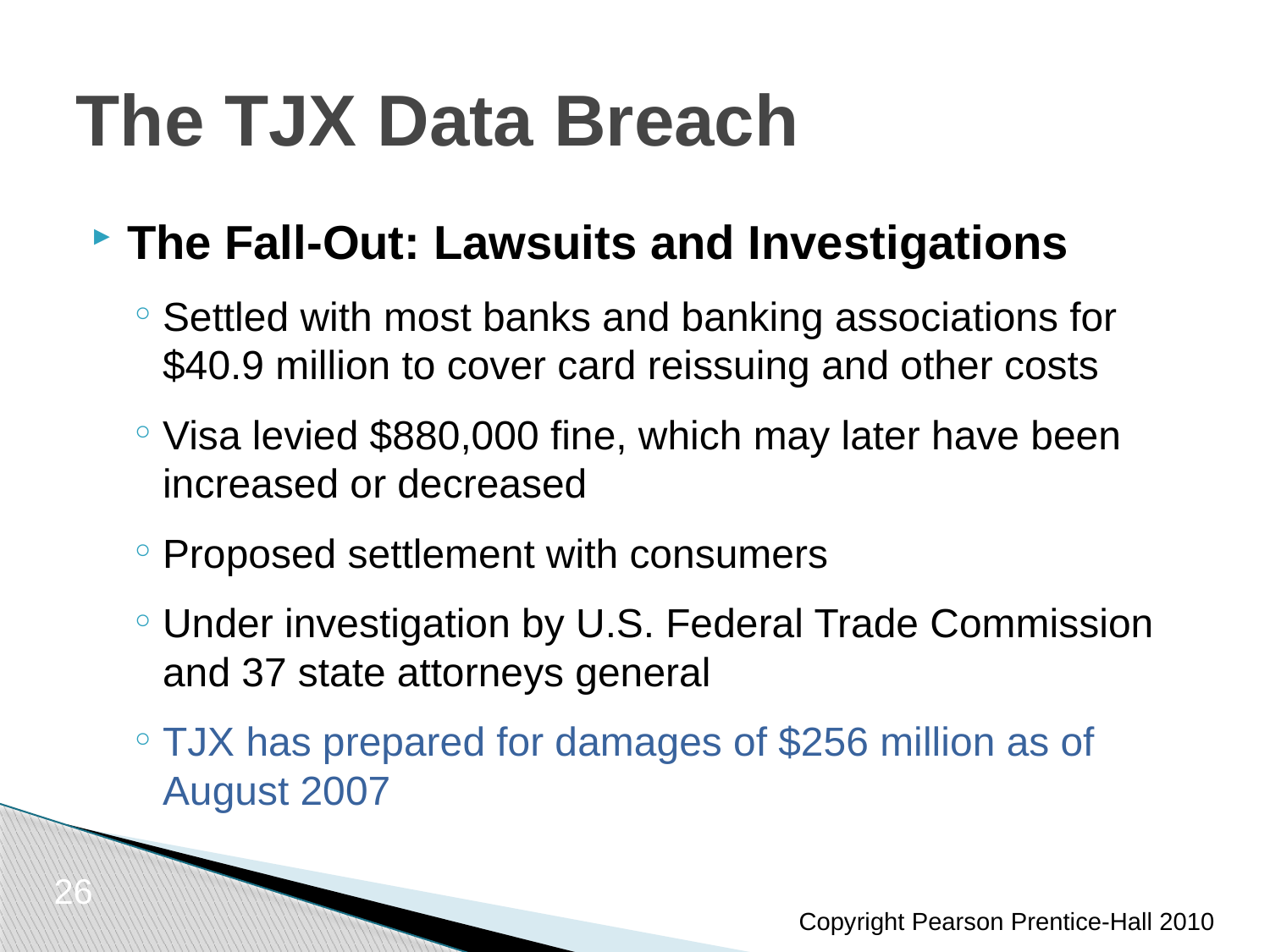

# The TJX Data Breach
The Fall-Out: Lawsuits and Investigations
Settled with most banks and banking associations for $40.9 million to cover card reissuing and other costs
Visa levied $880,000 fine, which may later have been increased or decreased
Proposed settlement with consumers
Under investigation by U.S. Federal Trade Commission and 37 state attorneys general
TJX has prepared for damages of $256 million as of August 2007

26
Copyright Pearson Prentice-Hall 2010